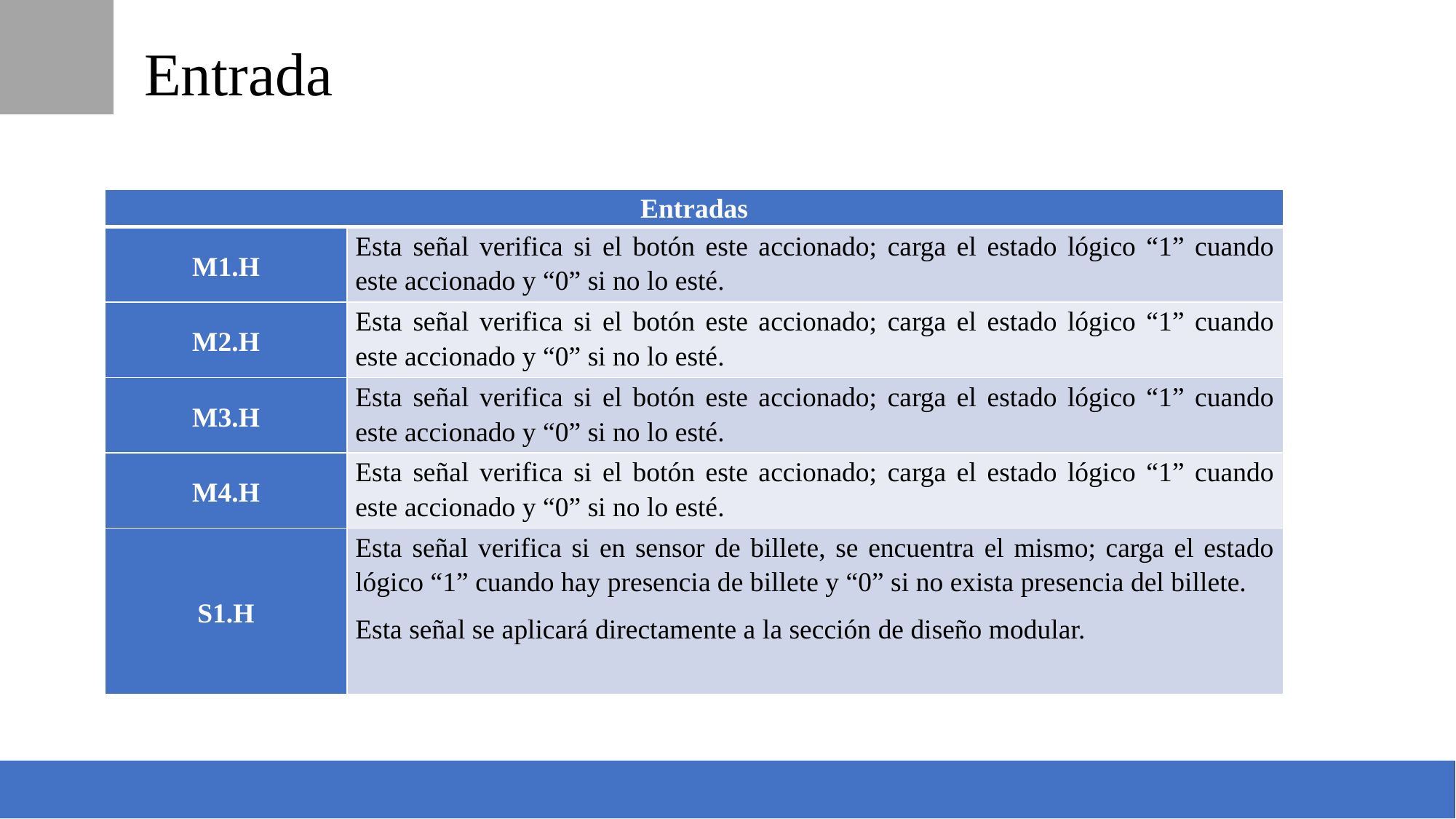

Entrada
| Entradas |  |
| --- | --- |
| M1.H | Esta señal verifica si el botón este accionado; carga el estado lógico “1” cuando este accionado y “0” si no lo esté. |
| M2.H | Esta señal verifica si el botón este accionado; carga el estado lógico “1” cuando este accionado y “0” si no lo esté. |
| M3.H | Esta señal verifica si el botón este accionado; carga el estado lógico “1” cuando este accionado y “0” si no lo esté. |
| M4.H | Esta señal verifica si el botón este accionado; carga el estado lógico “1” cuando este accionado y “0” si no lo esté. |
| S1.H | Esta señal verifica si en sensor de billete, se encuentra el mismo; carga el estado lógico “1” cuando hay presencia de billete y “0” si no exista presencia del billete. Esta señal se aplicará directamente a la sección de diseño modular. |